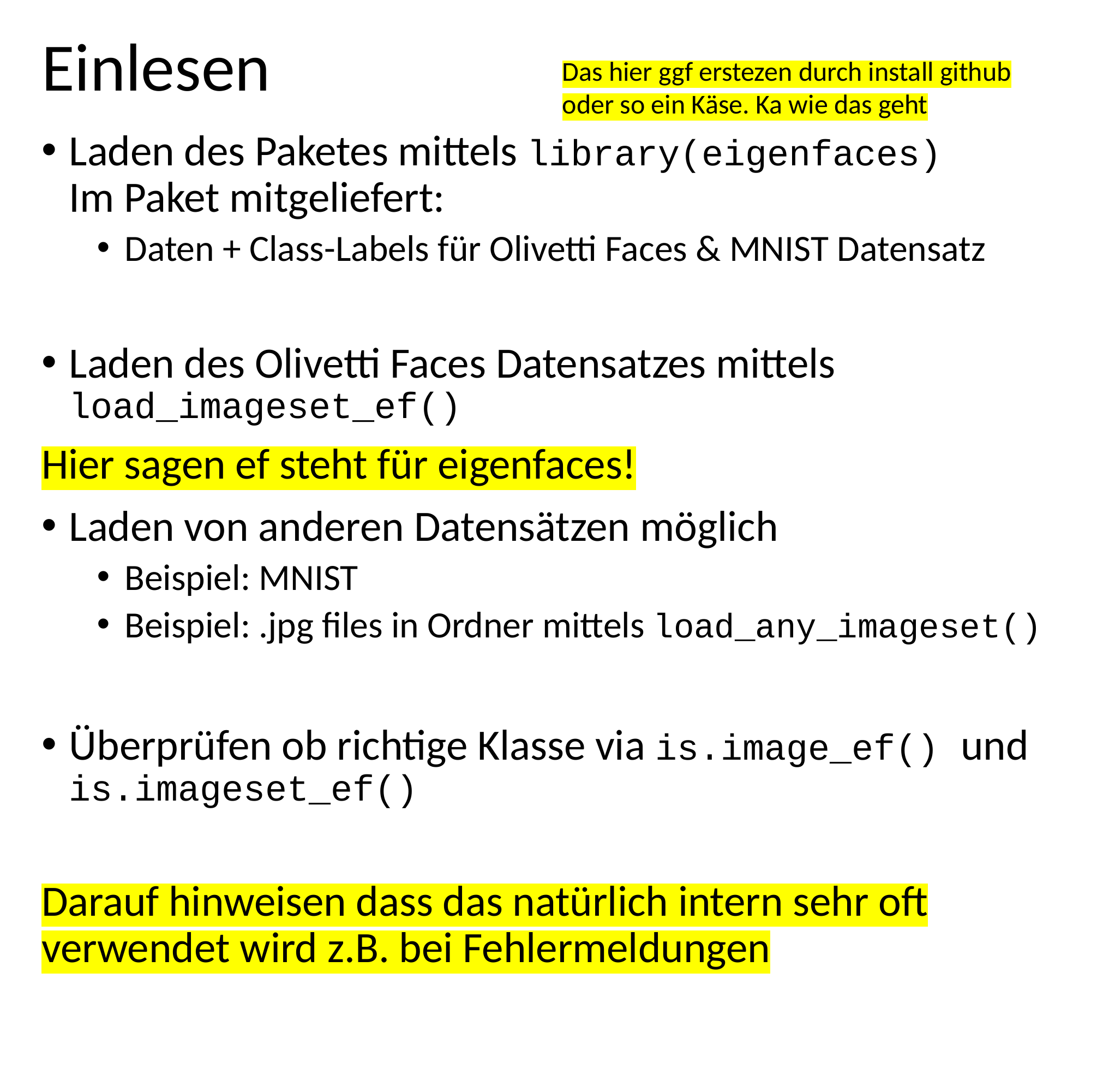

# Einlesen
Das hier ggf erstezen durch install github oder so ein Käse. Ka wie das geht
Laden des Paketes mittels library(eigenfaces)
Im Paket mitgeliefert:
Daten + Class-Labels für Olivetti Faces & MNIST Datensatz

Laden des Olivetti Faces Datensatzes mittels load_imageset_ef()
Hier sagen ef steht für eigenfaces!
Laden von anderen Datensätzen möglich
Beispiel: MNIST
Beispiel: .jpg files in Ordner mittels load_any_imageset()

Überprüfen ob richtige Klasse via is.image_ef() und is.imageset_ef()

Darauf hinweisen dass das natürlich intern sehr oft verwendet wird z.B. bei Fehlermeldungen